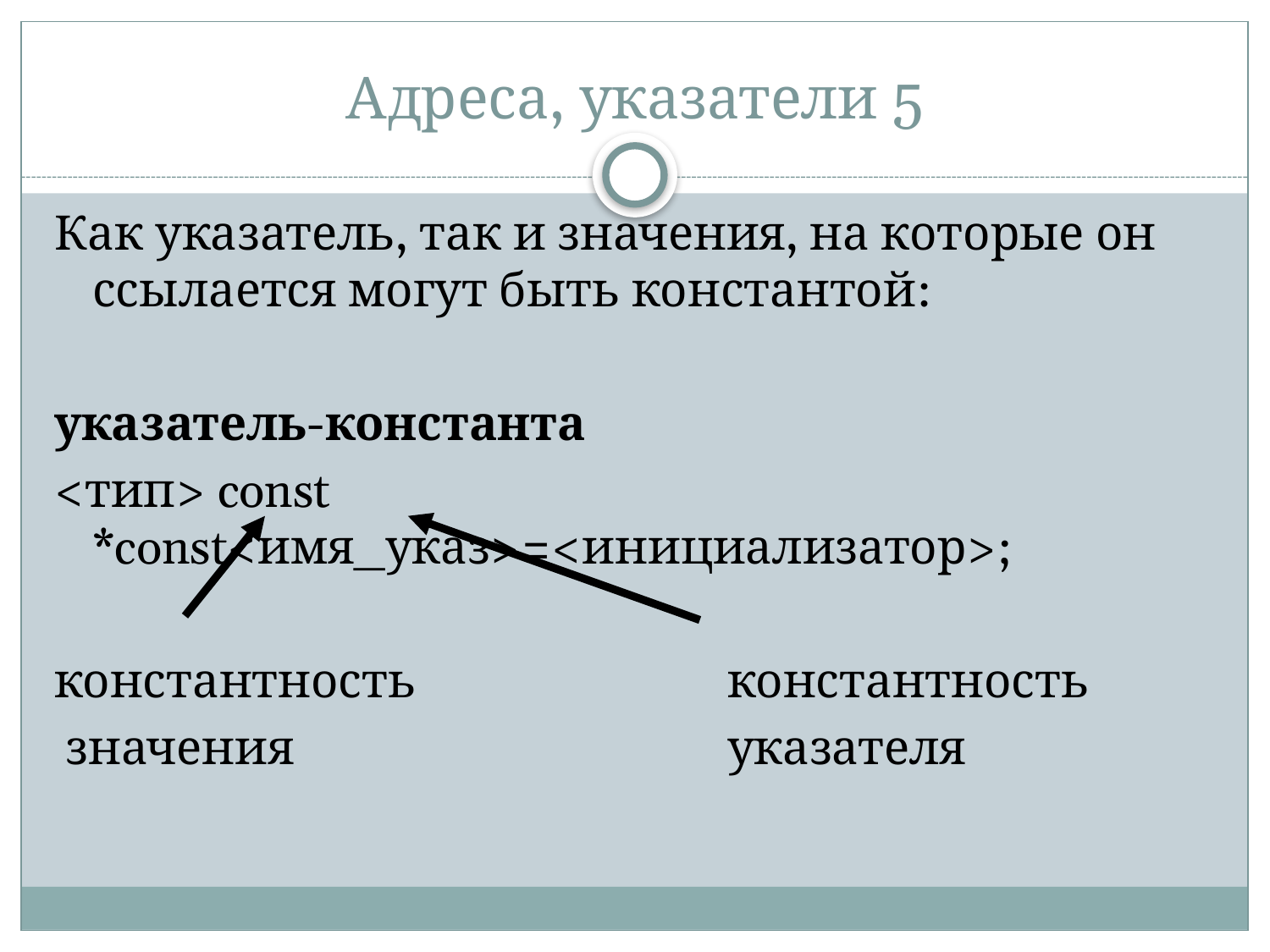

# Адреса, указатели 5
Как указатель, так и значения, на которые он ссылается могут быть константой:

указатель-константа
<тип> const *const<имя_указ>=<инициализатор>;

константность			константность
 значения				указателя